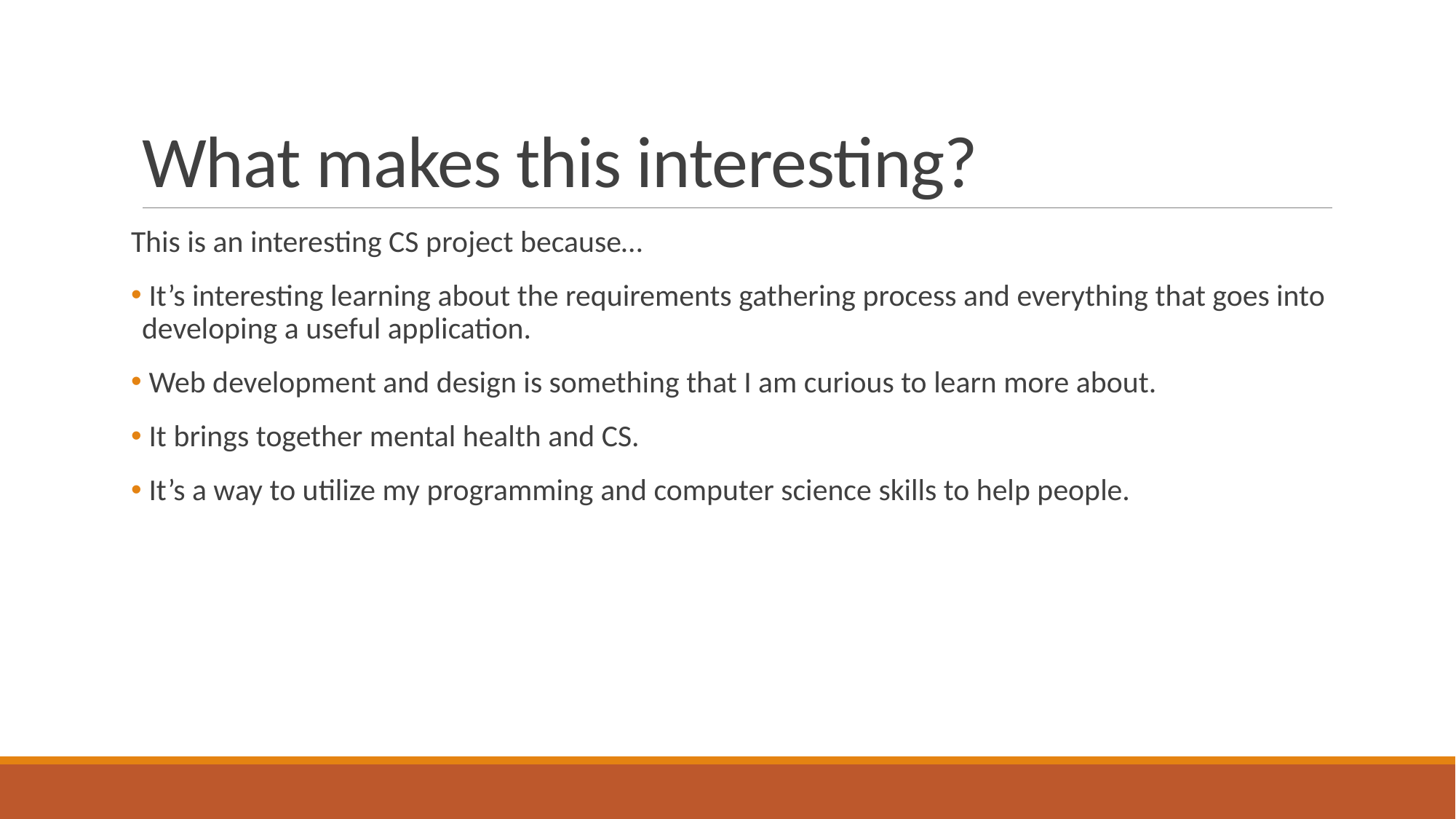

# What makes this interesting?
This is an interesting CS project because…
 It’s interesting learning about the requirements gathering process and everything that goes into developing a useful application.
 Web development and design is something that I am curious to learn more about.
 It brings together mental health and CS.
 It’s a way to utilize my programming and computer science skills to help people.